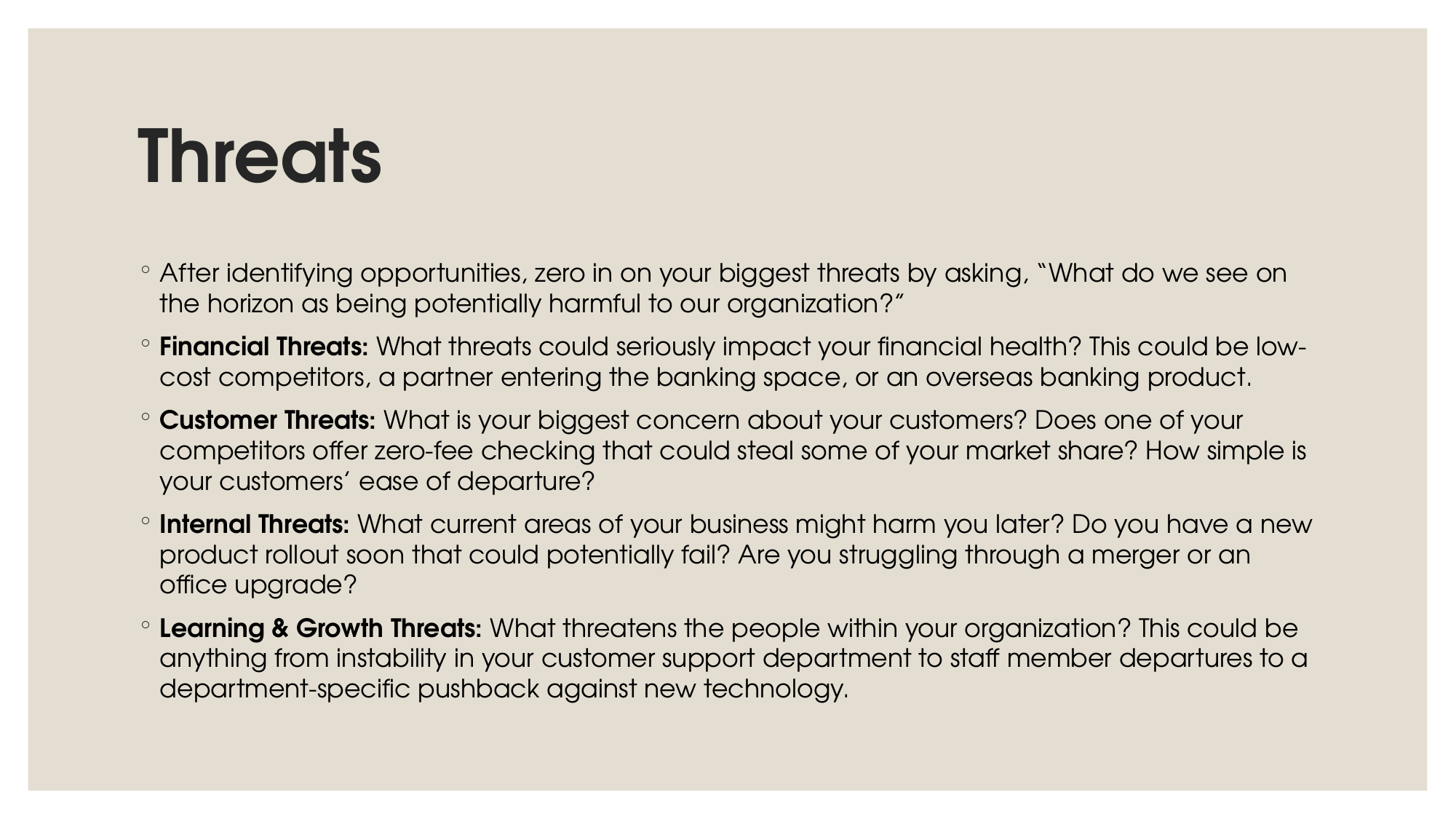

# Threats
After identifying opportunities, zero in on your biggest threats by asking, “What do we see on the horizon as being potentially harmful to our organization?”
Financial Threats: What threats could seriously impact your financial health? This could be low-cost competitors, a partner entering the banking space, or an overseas banking product.
Customer Threats: What is your biggest concern about your customers? Does one of your competitors offer zero-fee checking that could steal some of your market share? How simple is your customers’ ease of departure?
Internal Threats: What current areas of your business might harm you later? Do you have a new product rollout soon that could potentially fail? Are you struggling through a merger or an office upgrade?
Learning & Growth Threats: What threatens the people within your organization? This could be anything from instability in your customer support department to staff member departures to a department-specific pushback against new technology.